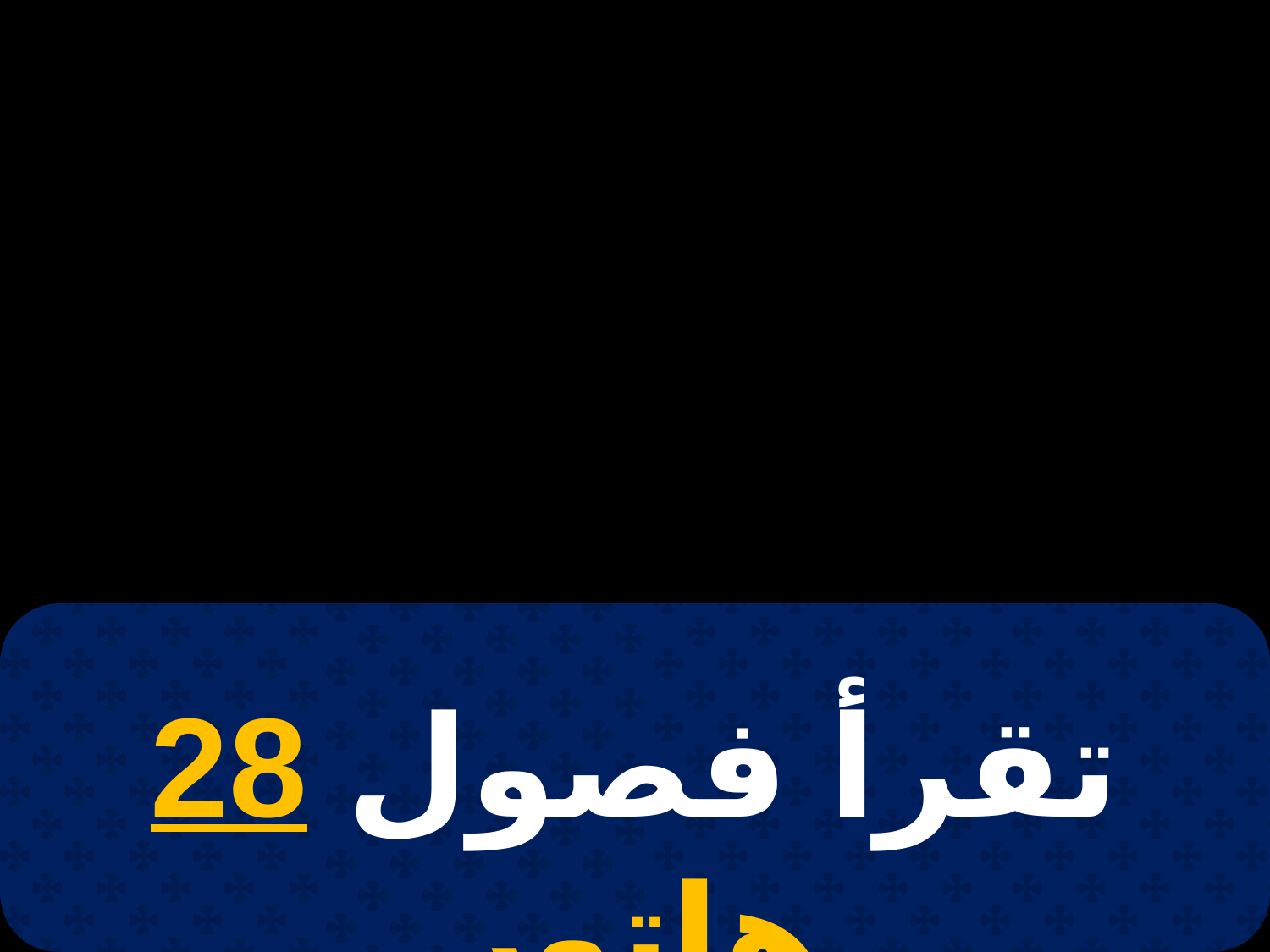

# 13 أبيب
تقرأ فصول 28 هاتور